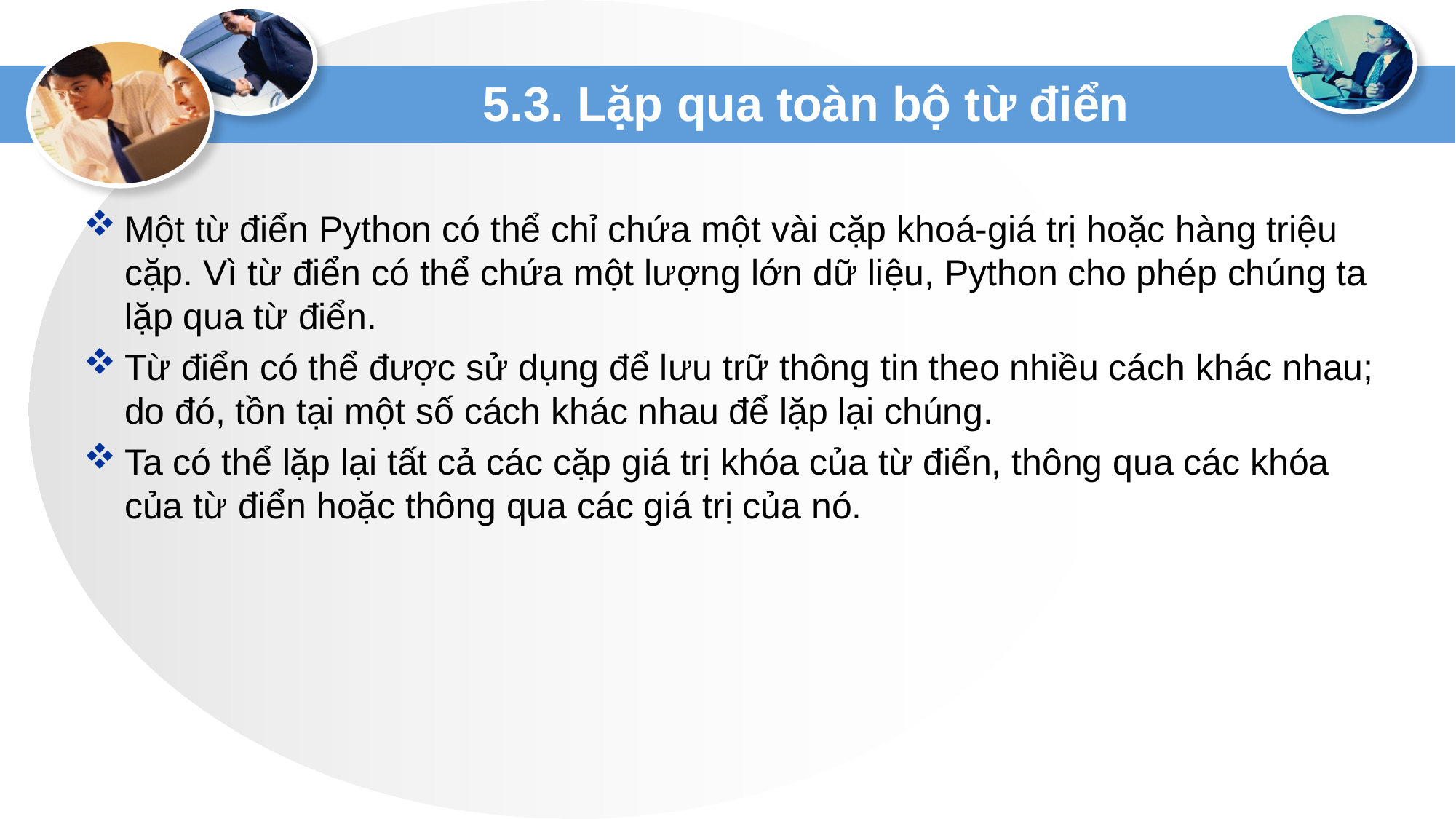

# 5.3. Lặp qua toàn bộ từ điển
Một từ điển Python có thể chỉ chứa một vài cặp khoá-giá trị hoặc hàng triệu cặp. Vì từ điển có thể chứa một lượng lớn dữ liệu, Python cho phép chúng ta lặp qua từ điển.
Từ điển có thể được sử dụng để lưu trữ thông tin theo nhiều cách khác nhau; do đó, tồn tại một số cách khác nhau để lặp lại chúng.
Ta có thể lặp lại tất cả các cặp giá trị khóa của từ điển, thông qua các khóa của từ điển hoặc thông qua các giá trị của nó.